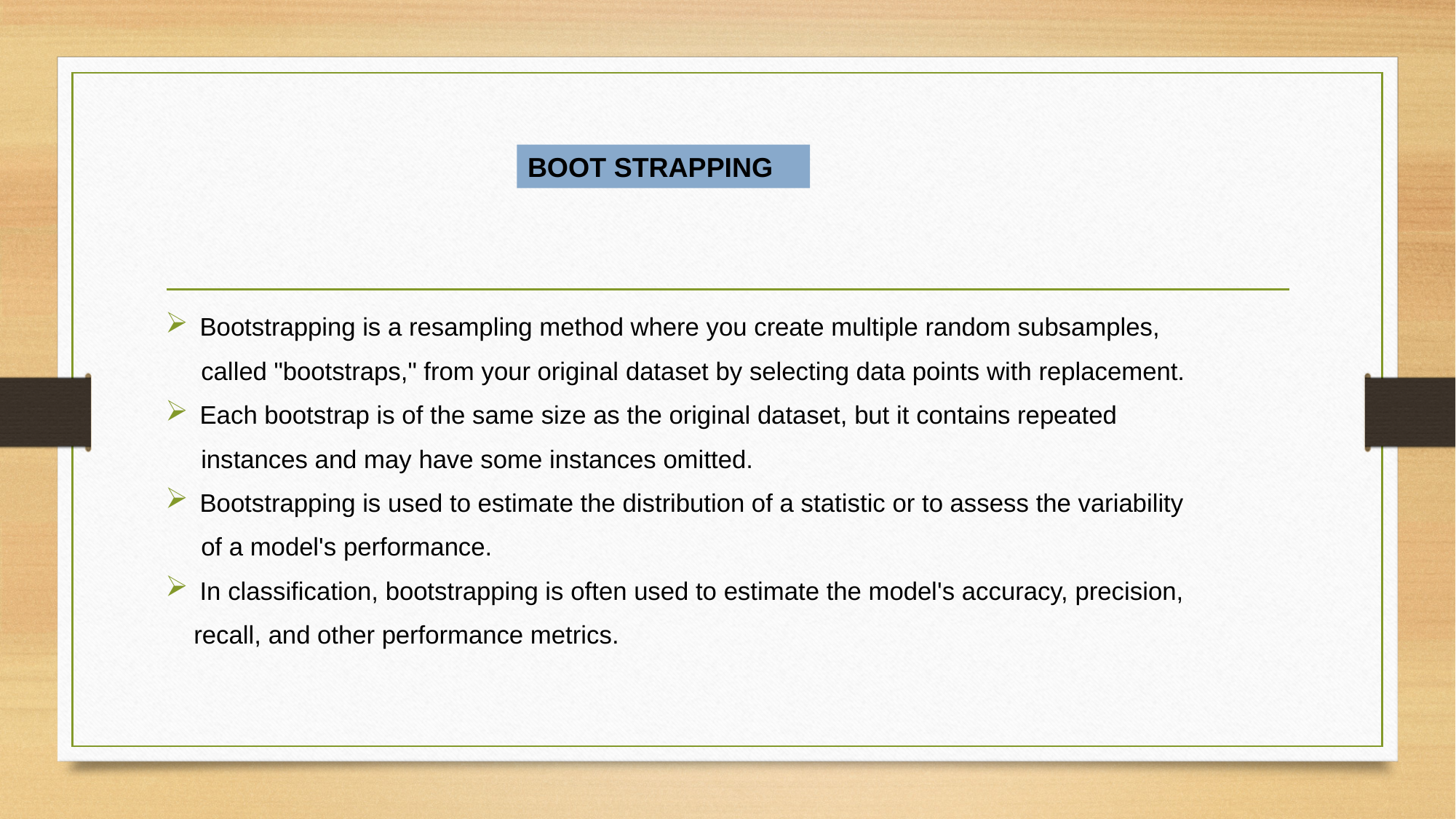

#
BOOT STRAPPING
Bootstrapping is a resampling method where you create multiple random subsamples,
     called "bootstraps," from your original dataset by selecting data points with replacement.
Each bootstrap is of the same size as the original dataset, but it contains repeated
     instances and may have some instances omitted.
Bootstrapping is used to estimate the distribution of a statistic or to assess the variability
     of a model's performance.
In classification, bootstrapping is often used to estimate the model's accuracy, precision,
    recall, and other performance metrics.